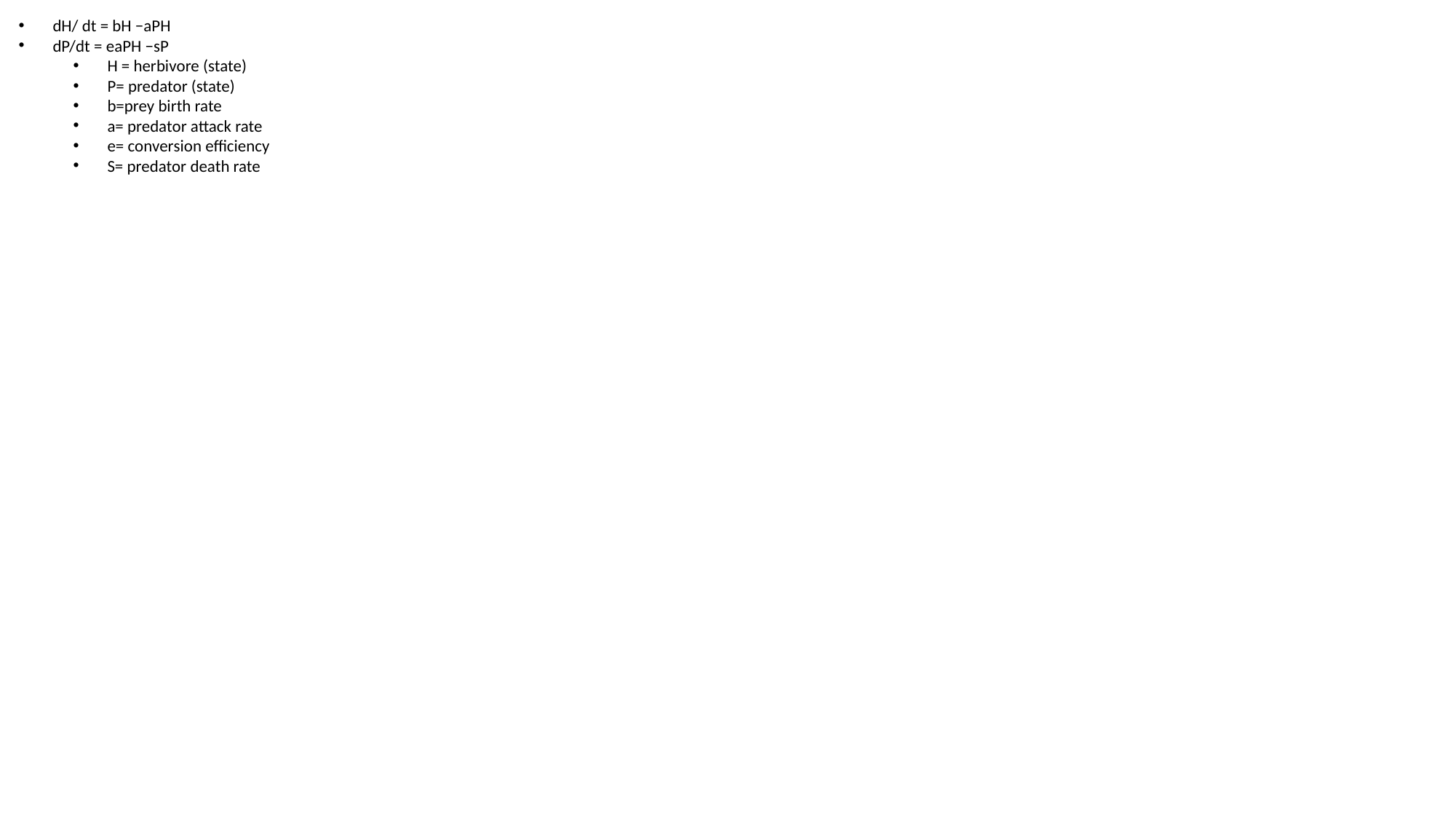

dH/ dt = bH −aPH
dP/dt = eaPH −sP
H = herbivore (state)
P= predator (state)
b=prey birth rate
a= predator attack rate
e= conversion efficiency
S= predator death rate